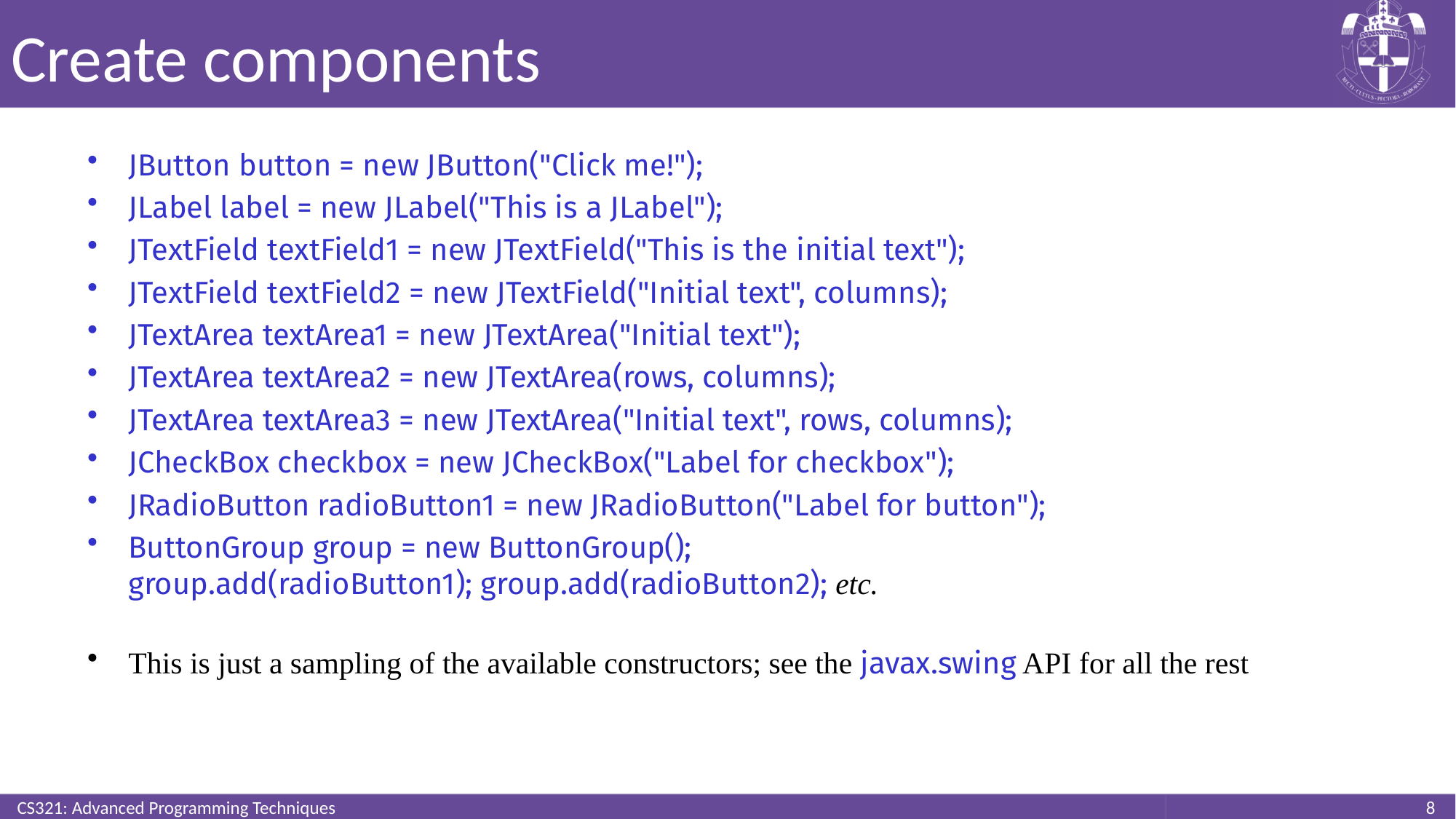

# Create components
JButton button = new JButton("Click me!");
JLabel label = new JLabel("This is a JLabel");
JTextField textField1 = new JTextField("This is the initial text");
JTextField textField2 = new JTextField("Initial text", columns);
JTextArea textArea1 = new JTextArea("Initial text");
JTextArea textArea2 = new JTextArea(rows, columns);
JTextArea textArea3 = new JTextArea("Initial text", rows, columns);
JCheckBox checkbox = new JCheckBox("Label for checkbox");
JRadioButton radioButton1 = new JRadioButton("Label for button");
ButtonGroup group = new ButtonGroup();
group.add(radioButton1); group.add(radioButton2); etc.
This is just a sampling of the available constructors; see the javax.swing API for all the rest
CS321: Advanced Programming Techniques
8